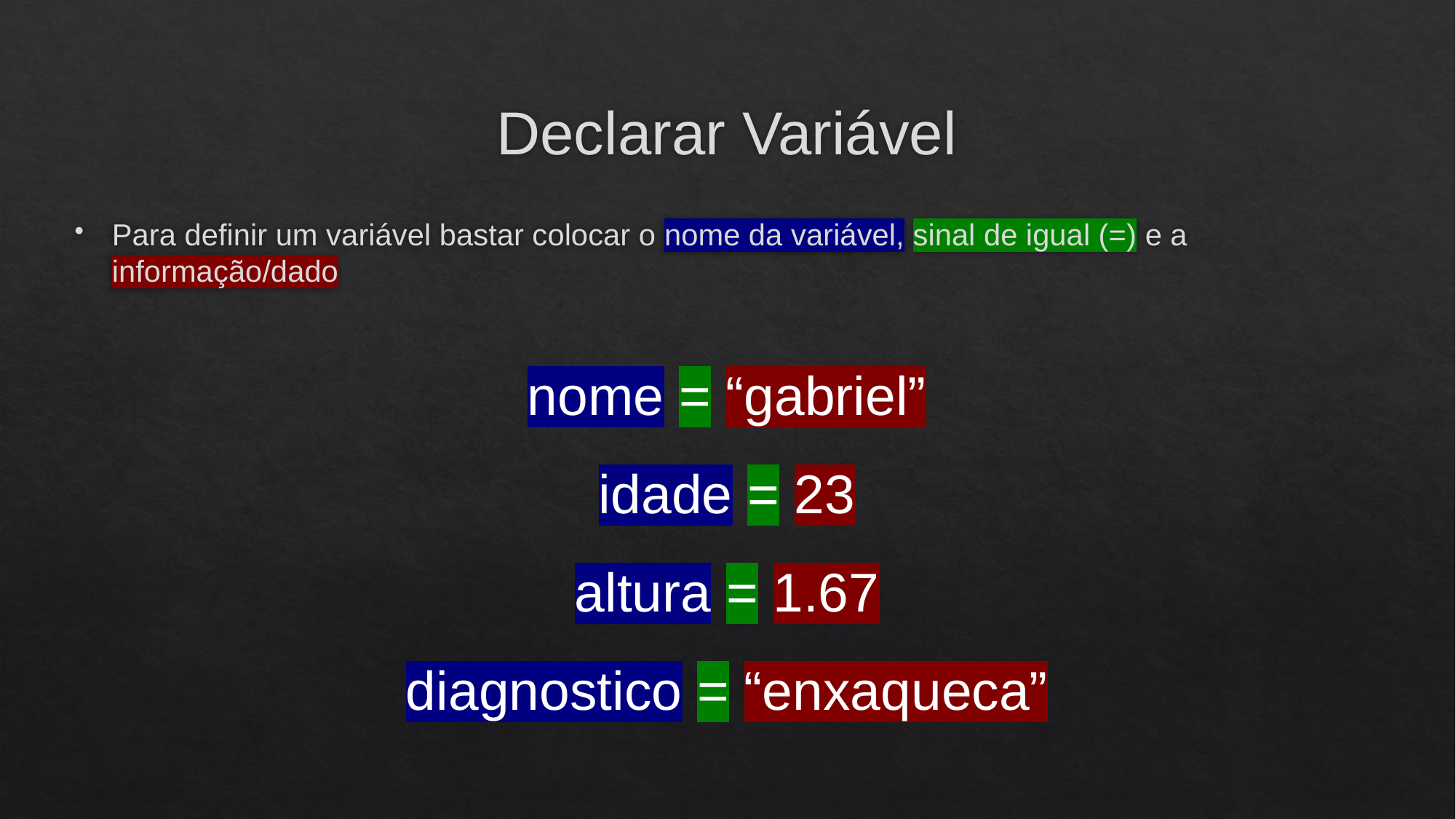

# Declarar Variável
Para definir um variável bastar colocar o nome da variável, sinal de igual (=) e a informação/dado

nome = “gabriel”
idade = 23
altura = 1.67
diagnostico = “enxaqueca”